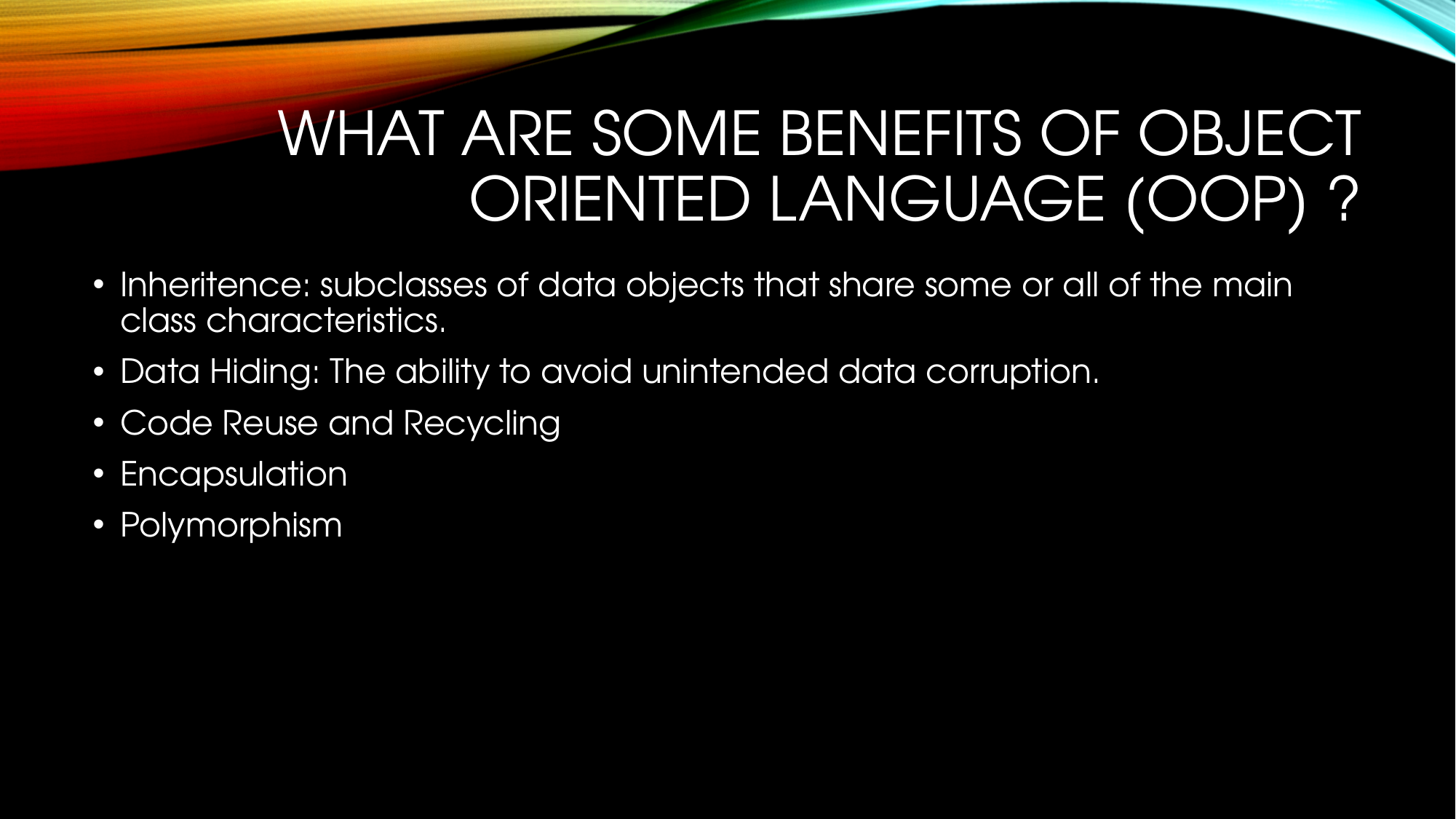

# What are some Benefits of object oriented language (oop) ?
Inheritence: subclasses of data objects that share some or all of the main class characteristics.
Data Hiding: The ability to avoid unintended data corruption.
Code Reuse and Recycling
Encapsulation
Polymorphism